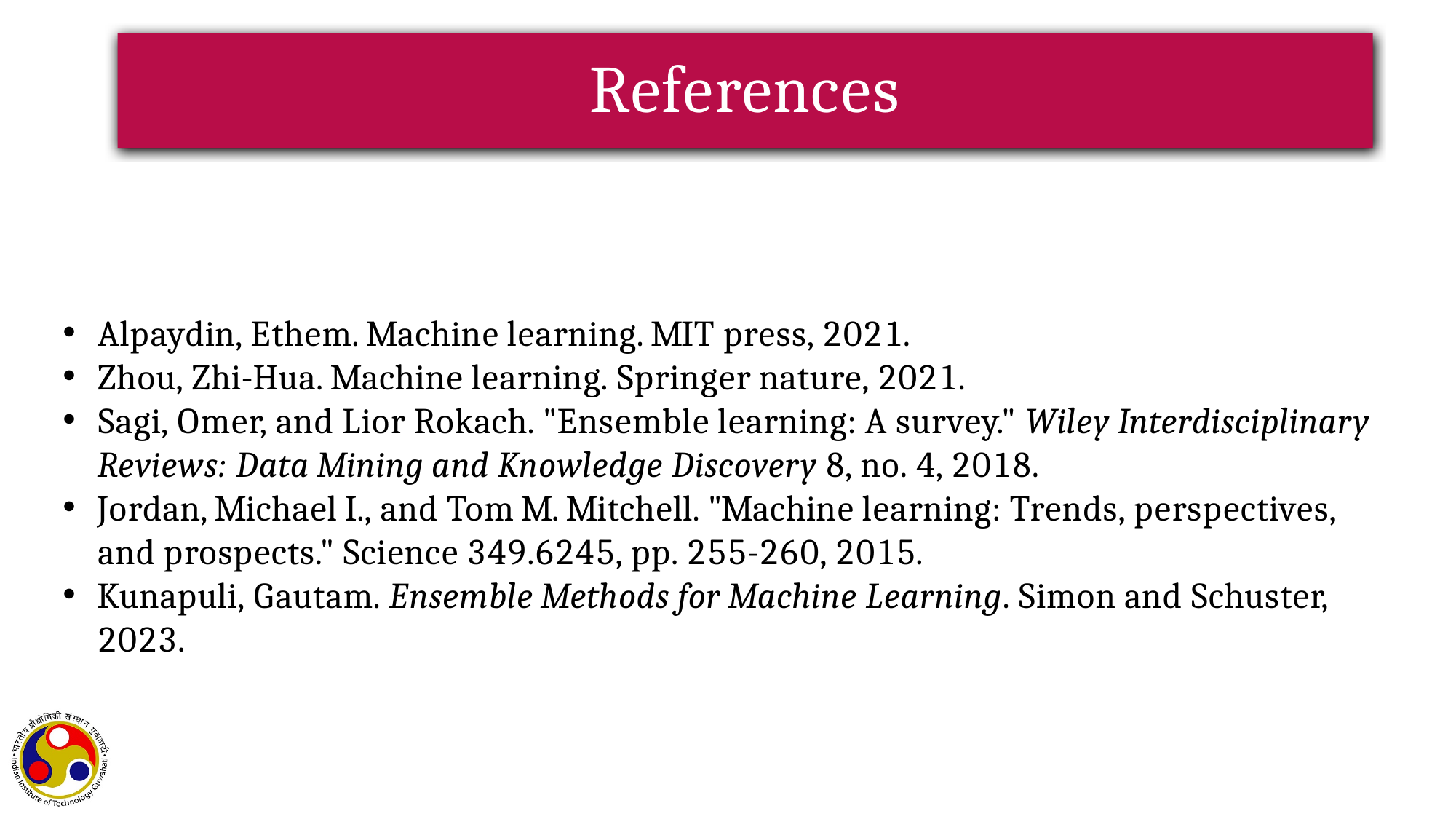

# References
Alpaydin, Ethem. Machine learning. MIT press, 2021.
Zhou, Zhi-Hua. Machine learning. Springer nature, 2021.
Sagi, Omer, and Lior Rokach. "Ensemble learning: A survey." Wiley Interdisciplinary Reviews: Data Mining and Knowledge Discovery 8, no. 4, 2018.
Jordan, Michael I., and Tom M. Mitchell. "Machine learning: Trends, perspectives, and prospects." Science 349.6245, pp. 255-260, 2015.
Kunapuli, Gautam. Ensemble Methods for Machine Learning. Simon and Schuster, 2023.